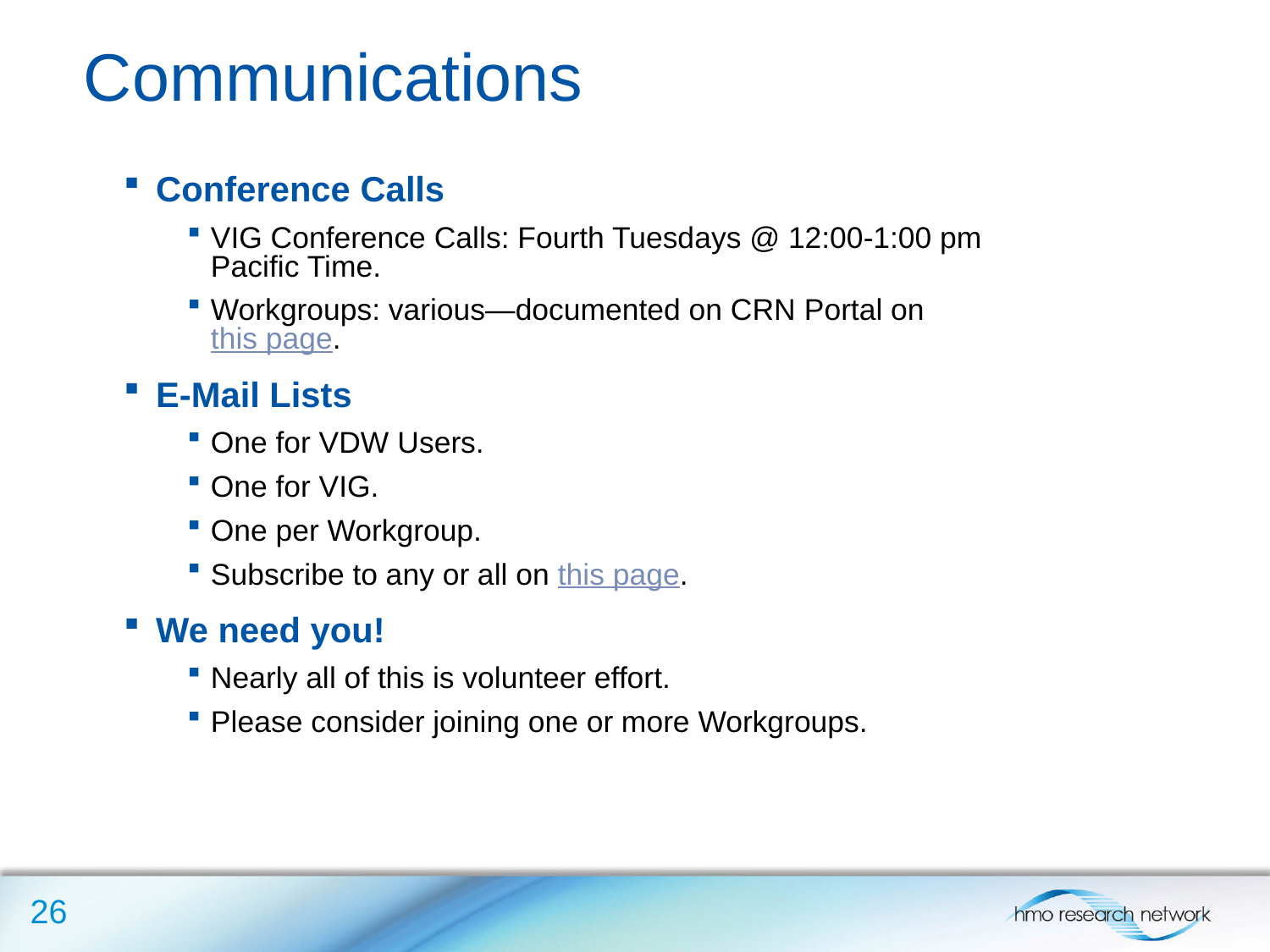

Communications
Conference Calls
VIG Conference Calls: Fourth Tuesdays @ 12:00-1:00 pm Pacific Time.
Workgroups: various—documented on CRN Portal on this page.
E-Mail Lists
One for VDW Users.
One for VIG.
One per Workgroup.
Subscribe to any or all on this page.
We need you!
Nearly all of this is volunteer effort.
Please consider joining one or more Workgroups.